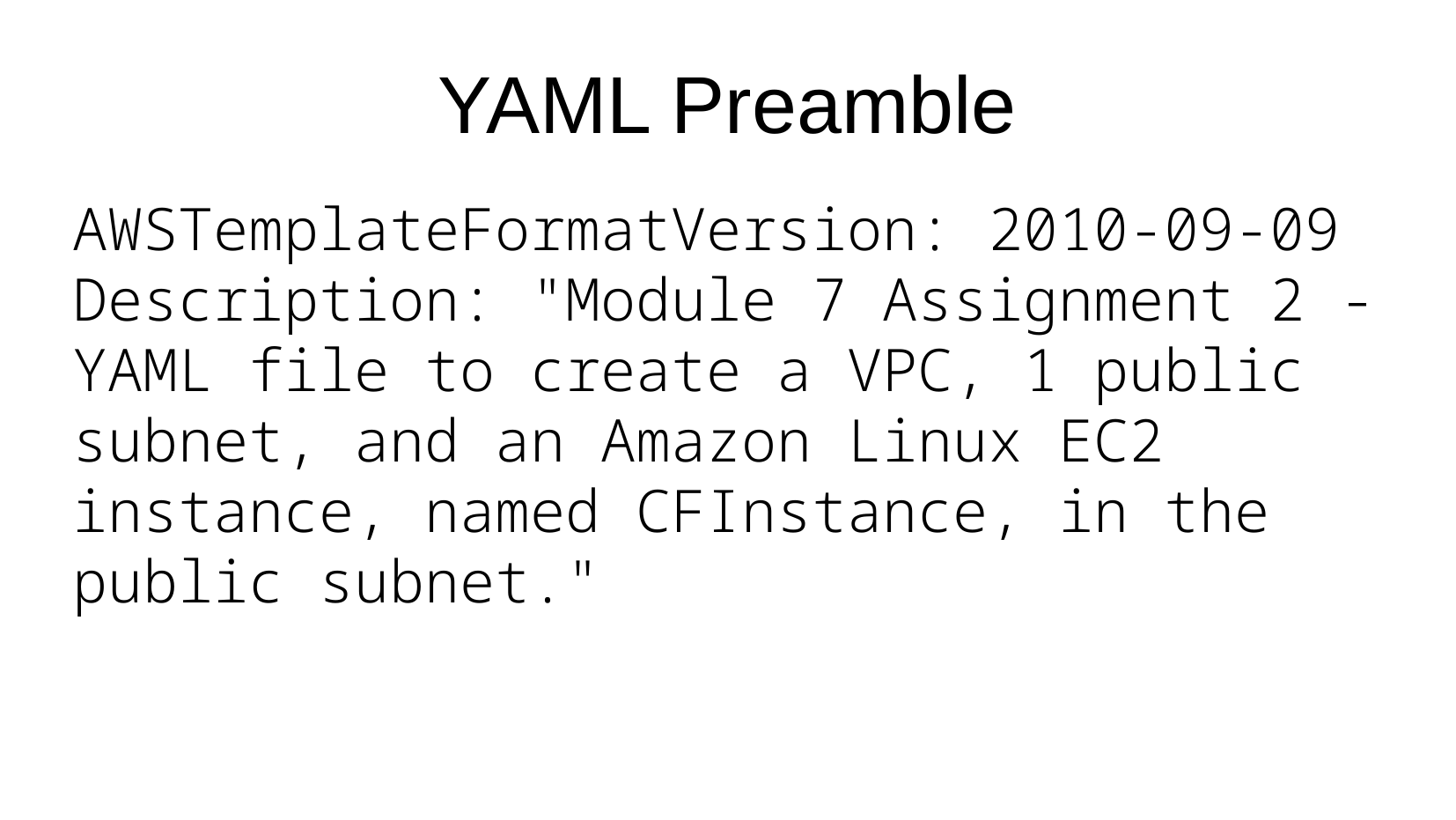

# YAML Preamble
AWSTemplateFormatVersion: 2010-09-09
Description: "Module 7 Assignment 2 - YAML file to create a VPC, 1 public subnet, and an Amazon Linux EC2 instance, named CFInstance, in the public subnet."